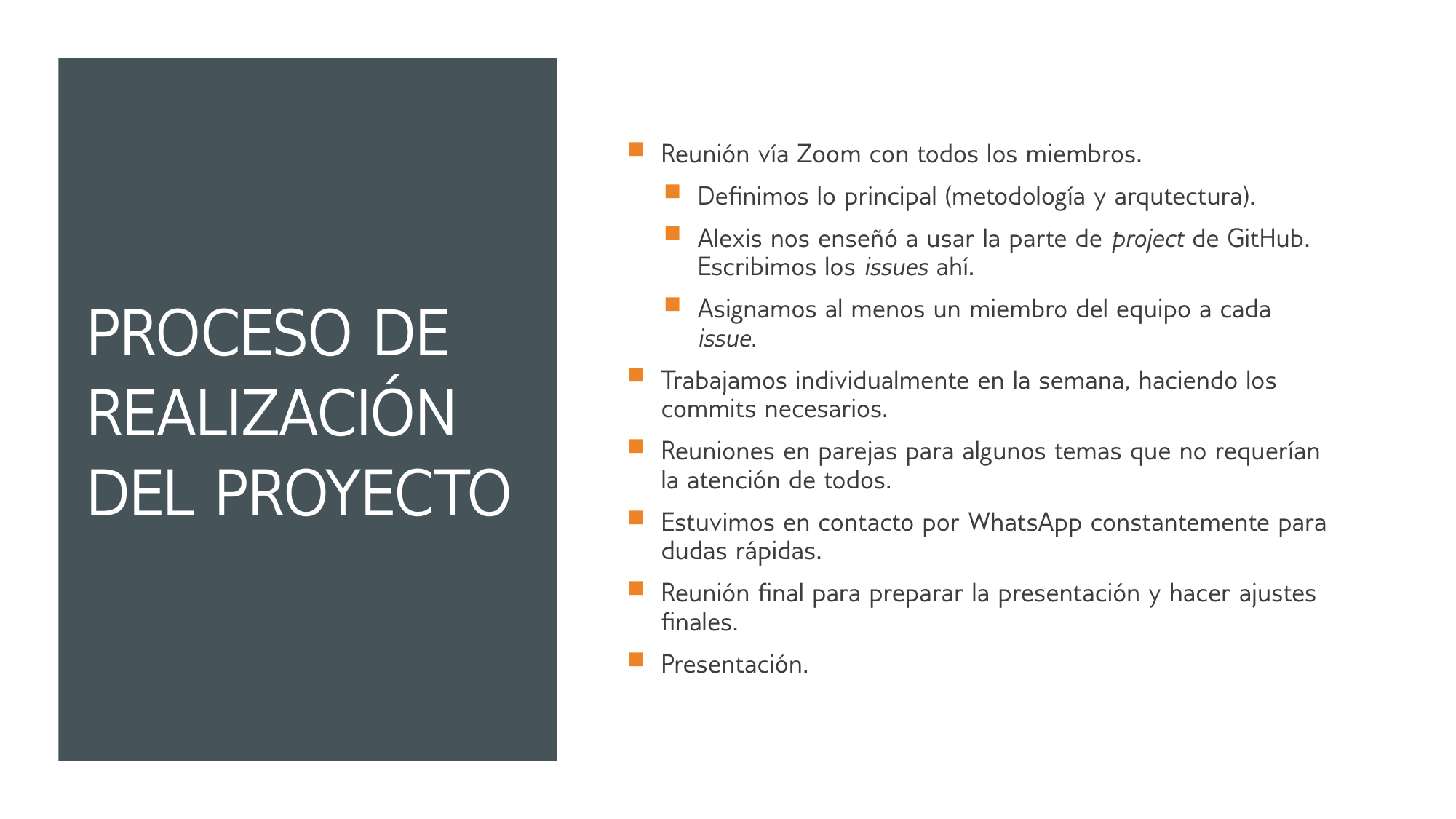

# Proceso de realización del proyecto
Reunión vía Zoom con todos los miembros.
Definimos lo principal (metodología y arqutectura).
Alexis nos enseñó a usar la parte de project de GitHub. Escribimos los issues ahí.
Asignamos al menos un miembro del equipo a cada issue.
Trabajamos individualmente en la semana, haciendo los commits necesarios.
Reuniones en parejas para algunos temas que no requerían la atención de todos.
Estuvimos en contacto por WhatsApp constantemente para dudas rápidas.
Reunión final para preparar la presentación y hacer ajustes finales.
Presentación.